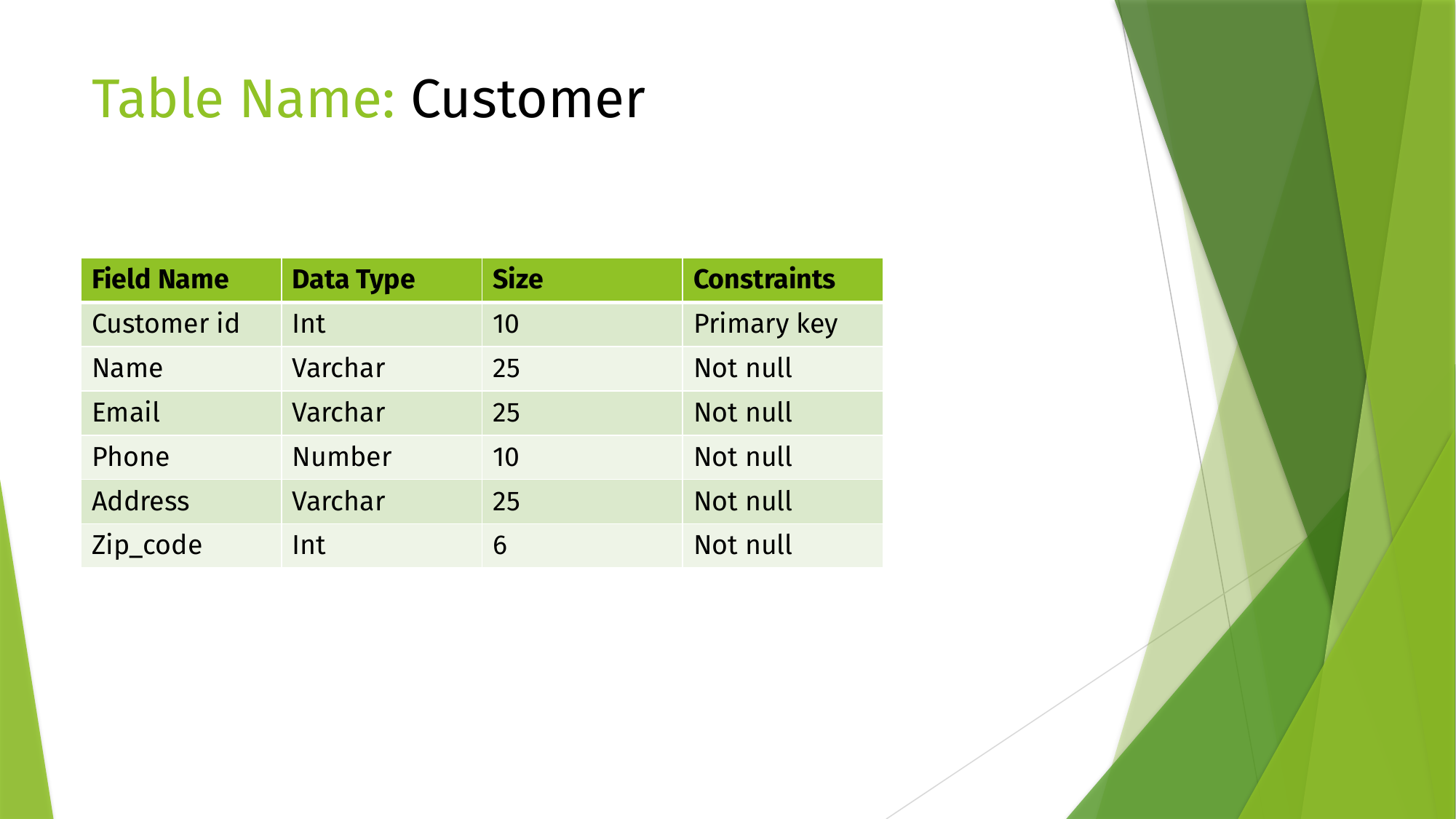

# Table Name: Customer
| Field Name | Data Type | Size | Constraints |
| --- | --- | --- | --- |
| Customer id | Int | 10 | Primary key |
| Name | Varchar | 25 | Not null |
| Email | Varchar | 25 | Not null |
| Phone | Number | 10 | Not null |
| Address | Varchar | 25 | Not null |
| Zip\_code | Int | 6 | Not null |